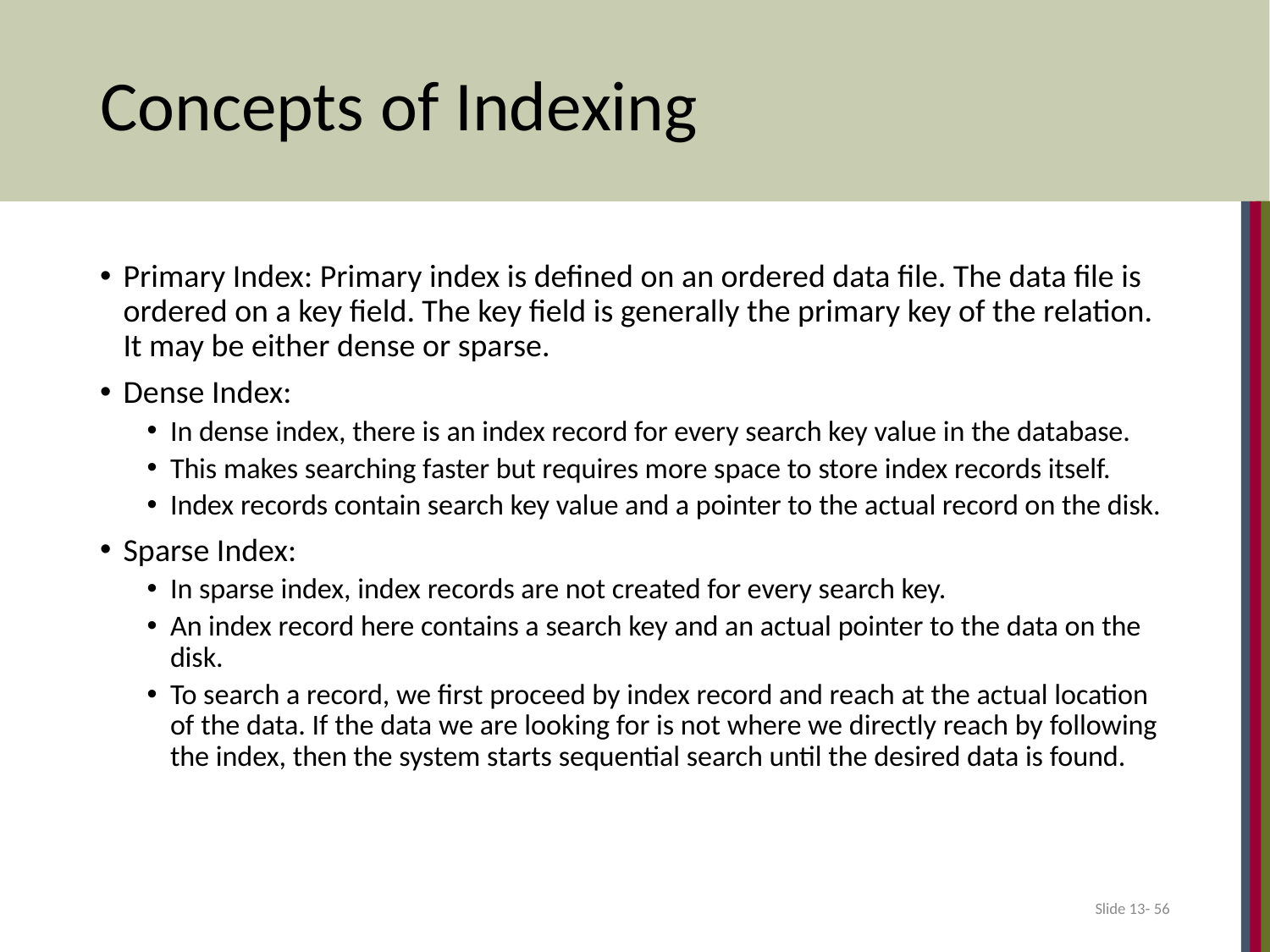

# Concepts of Indexing
Primary Index: Primary index is defined on an ordered data file. The data file is ordered on a key field. The key field is generally the primary key of the relation. It may be either dense or sparse.
Dense Index:
In dense index, there is an index record for every search key value in the database.
This makes searching faster but requires more space to store index records itself.
Index records contain search key value and a pointer to the actual record on the disk.
Sparse Index:
In sparse index, index records are not created for every search key.
An index record here contains a search key and an actual pointer to the data on the disk.
To search a record, we first proceed by index record and reach at the actual location of the data. If the data we are looking for is not where we directly reach by following the index, then the system starts sequential search until the desired data is found.
56